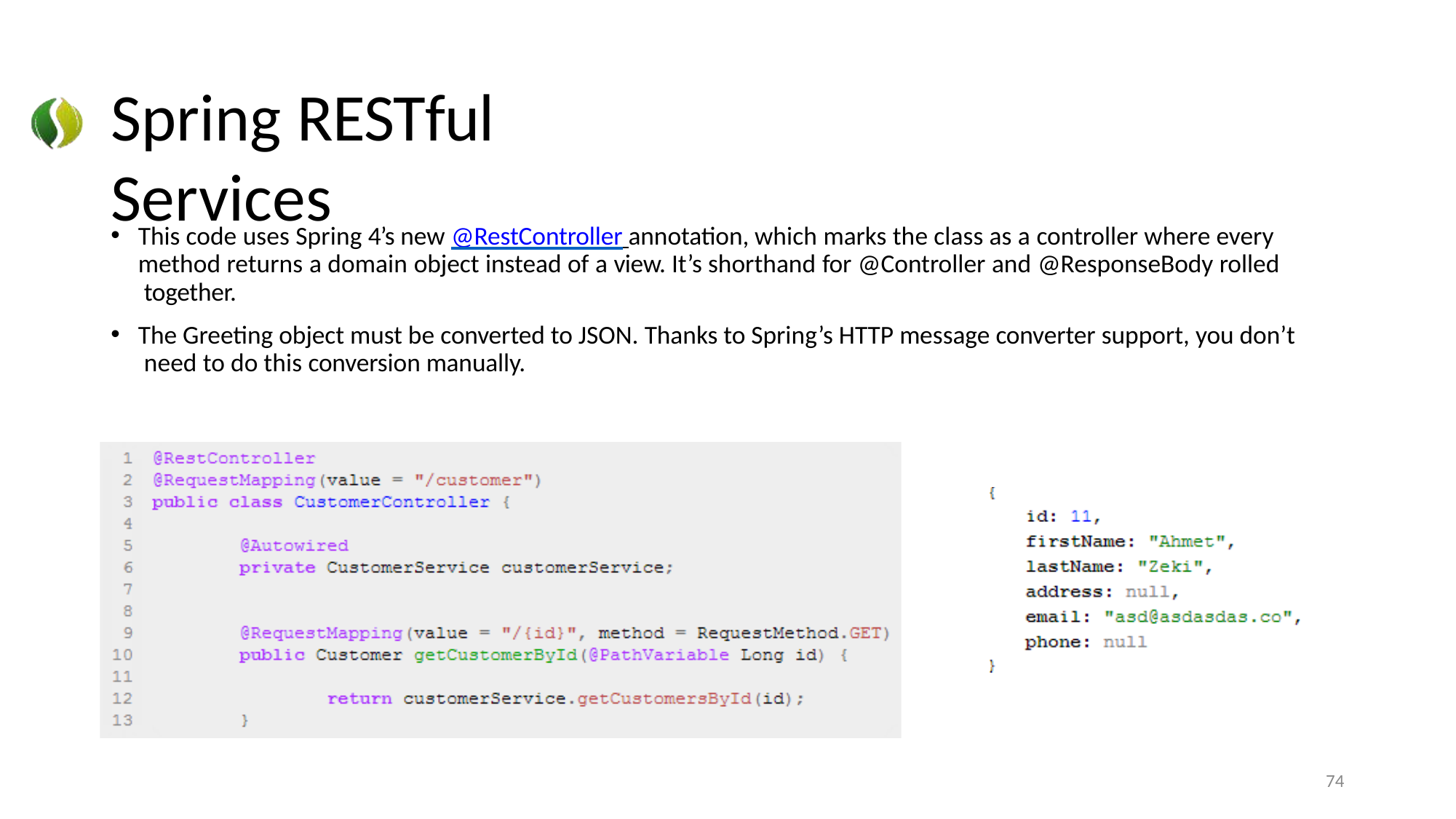

# Spring RESTful Services
This code uses Spring 4’s new @RestController annotation, which marks the class as a controller where every  method returns a domain object instead of a view. It’s shorthand for @Controller and @ResponseBody rolled  together.
The Greeting object must be converted to JSON. Thanks to Spring’s HTTP message converter support, you don’t  need to do this conversion manually.

74